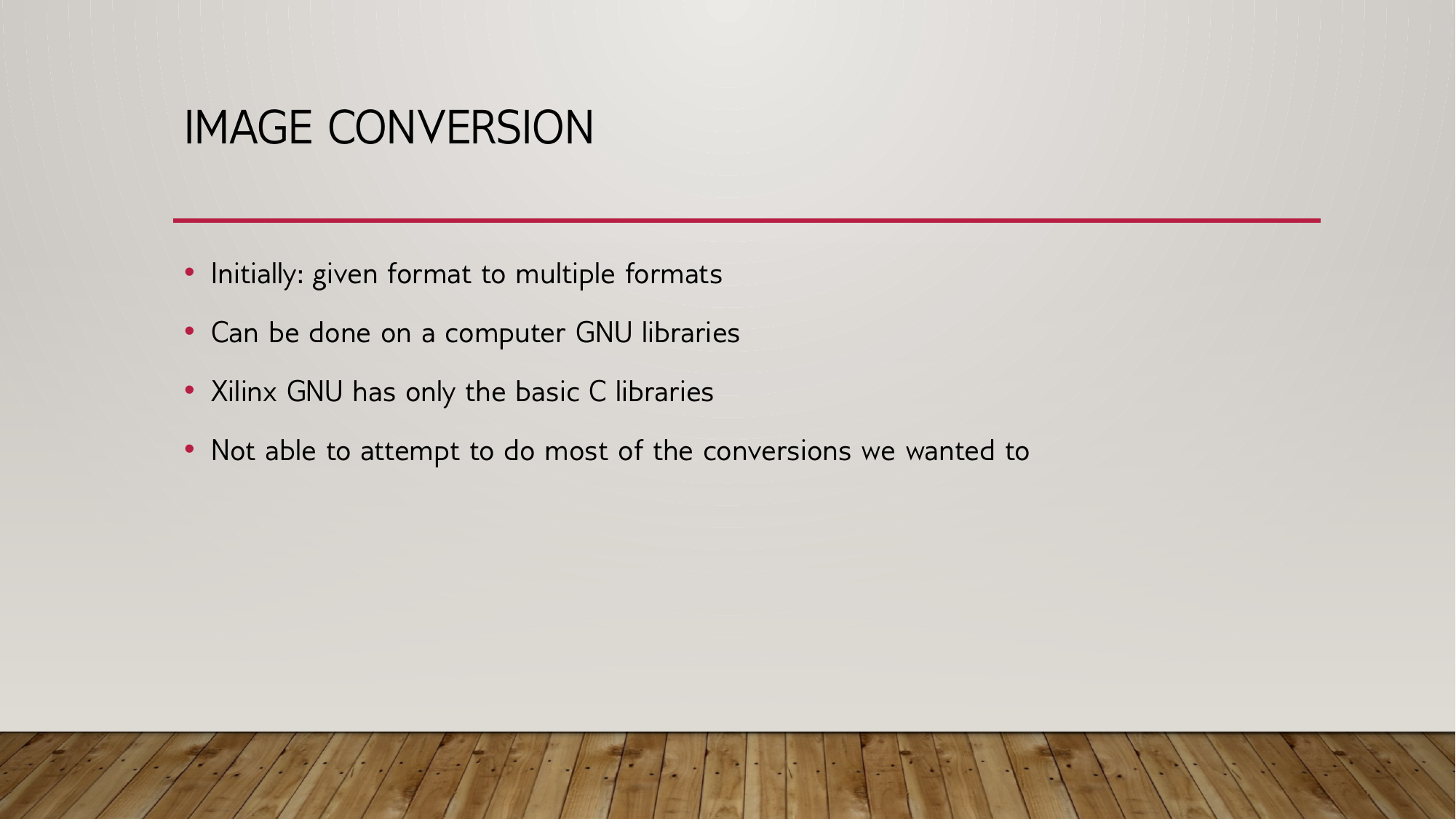

# IMAGE conversion
Initially: given format to multiple formats
Can be done on a computer GNU libraries
Xilinx GNU has only the basic C libraries
Not able to attempt to do most of the conversions we wanted to